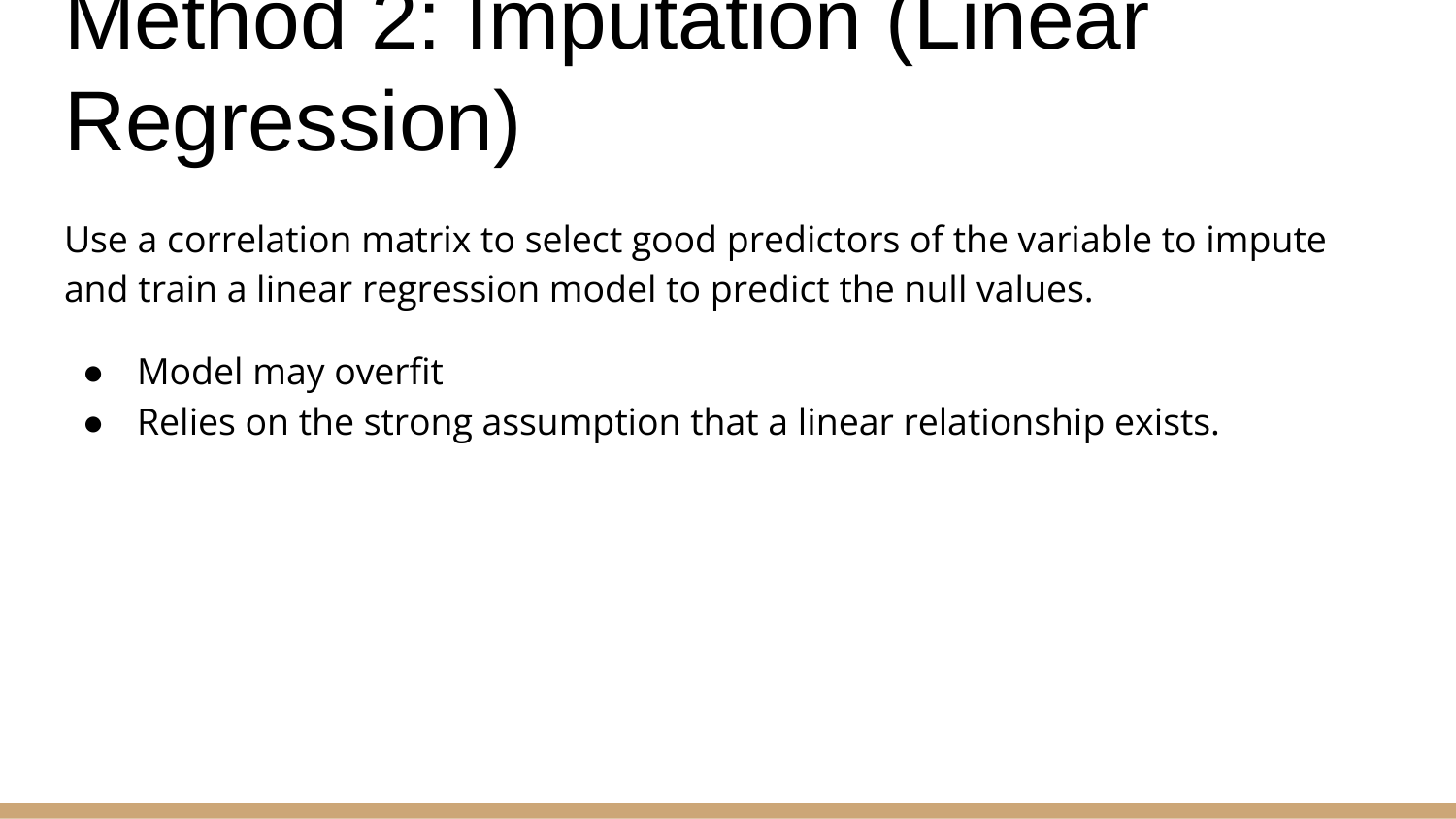

# Method 2: Imputation (Linear Regression)
Use a correlation matrix to select good predictors of the variable to impute and train a linear regression model to predict the null values.
Model may overfit
Relies on the strong assumption that a linear relationship exists.